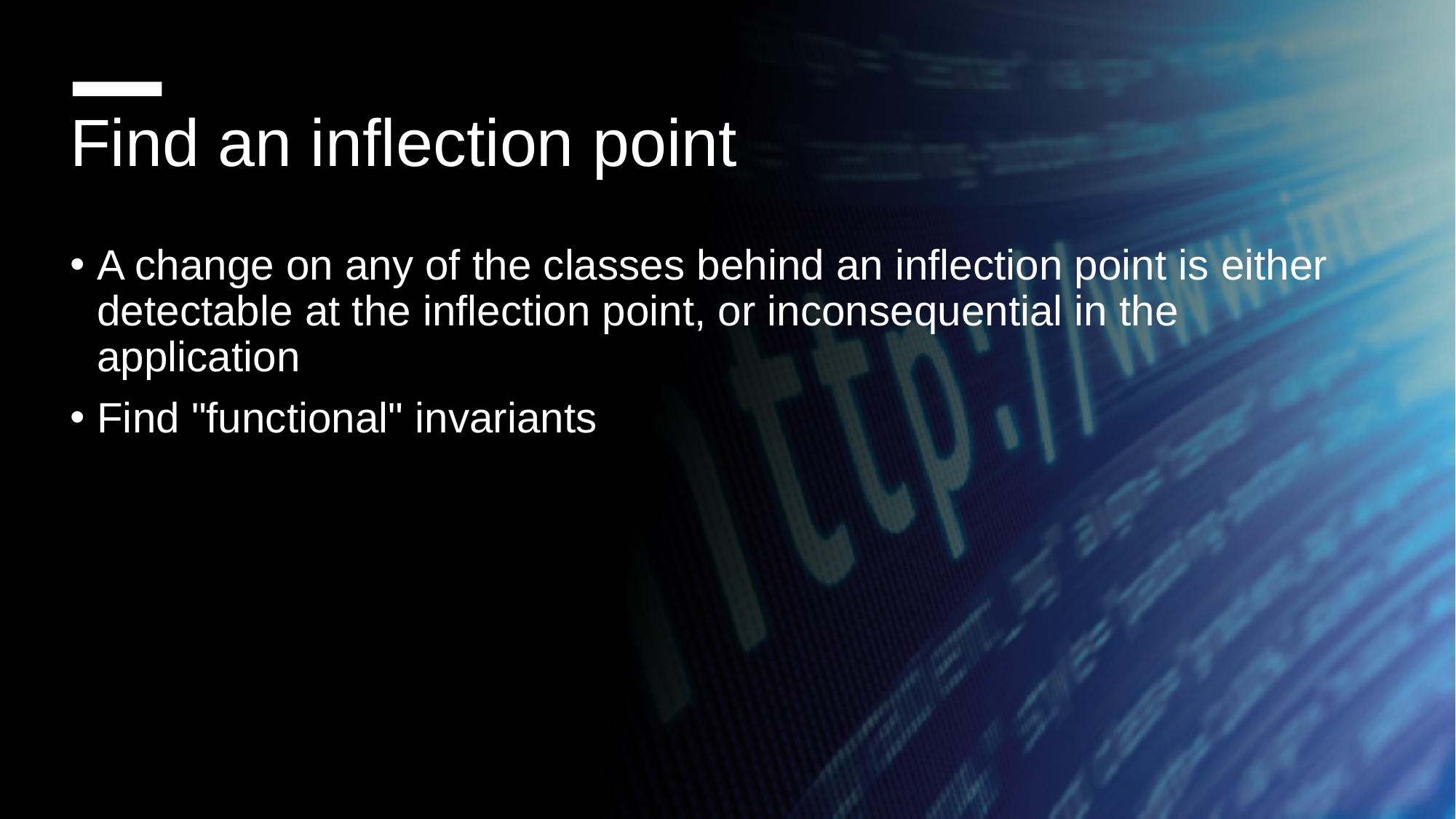

Find an inflection point
A change on any of the classes behind an inflection point is either detectable at the inflection point, or inconsequential in the application
Find "functional" invariants